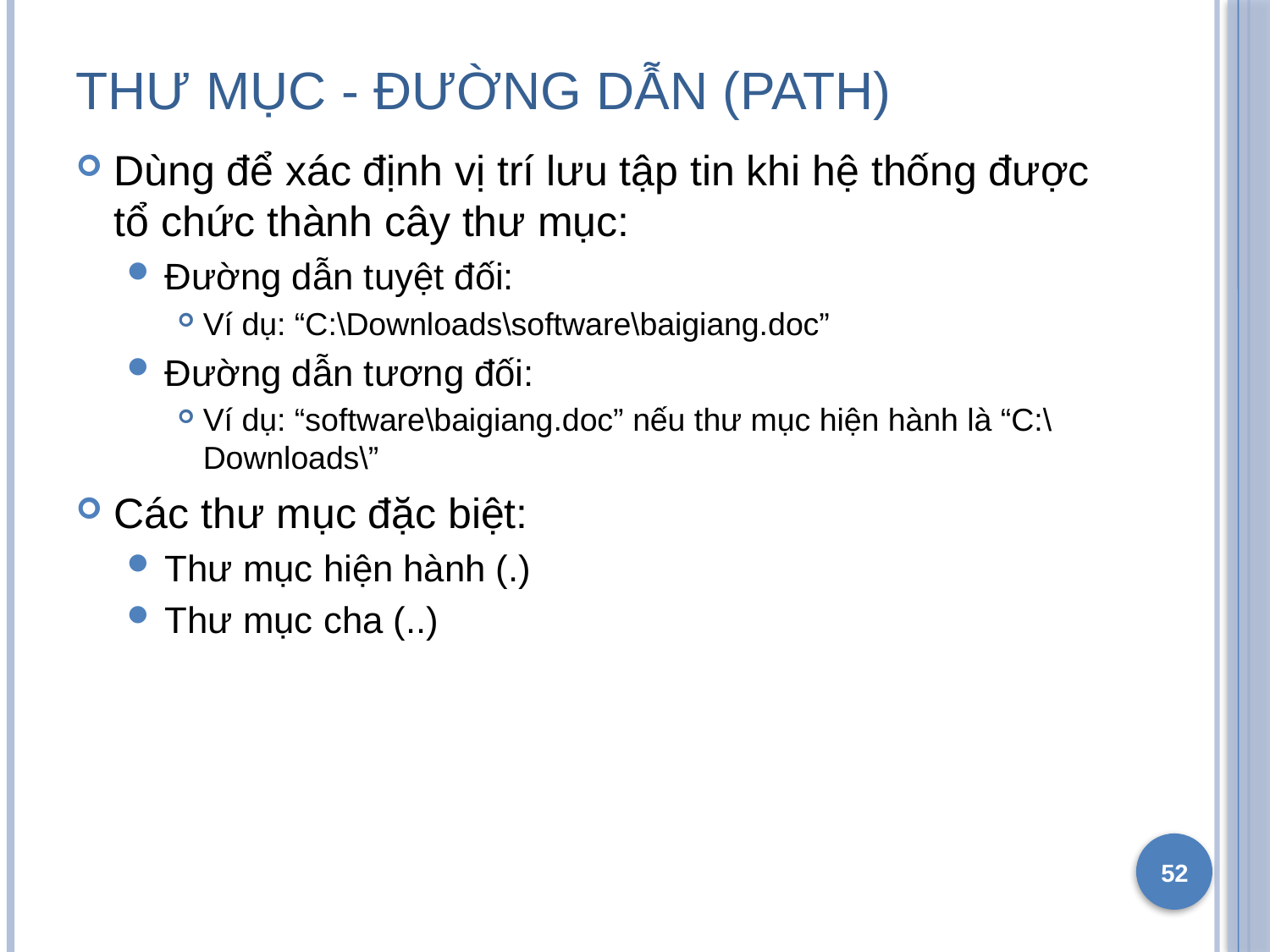

# Thư mục - Đường dẫn (Path)
Dùng để xác định vị trí lưu tập tin khi hệ thống được tổ chức thành cây thư mục:
Đường dẫn tuyệt đối:
Ví dụ: “C:\Downloads\software\baigiang.doc”
Đường dẫn tương đối:
Ví dụ: “software\baigiang.doc” nếu thư mục hiện hành là “C:\Downloads\”
Các thư mục đặc biệt:
Thư mục hiện hành (.)
Thư mục cha (..)

52